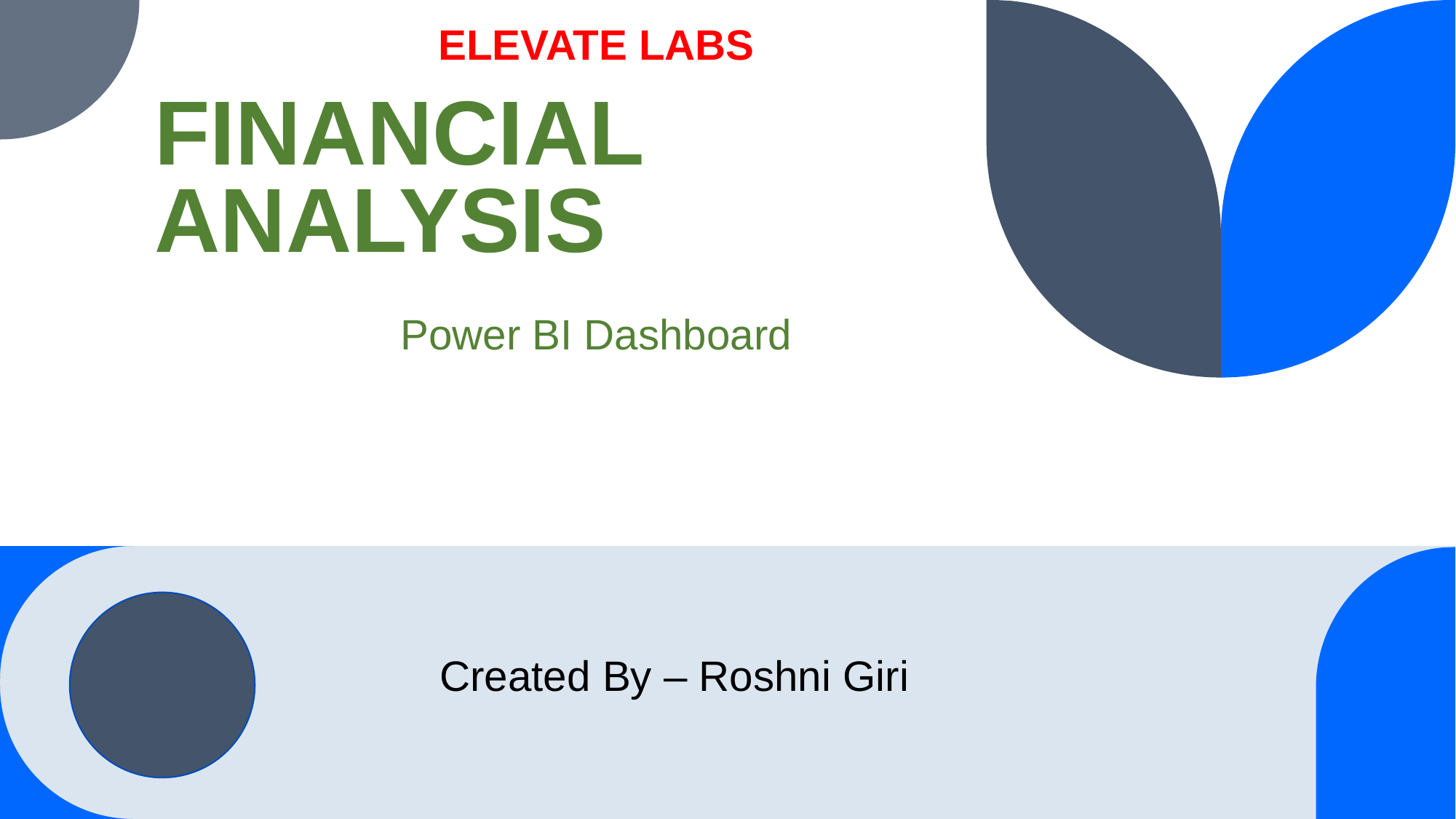

ELEVATE LABS
# FINANCIAL ANALYSIS
Power BI Dashboard
Created By – Roshni Giri